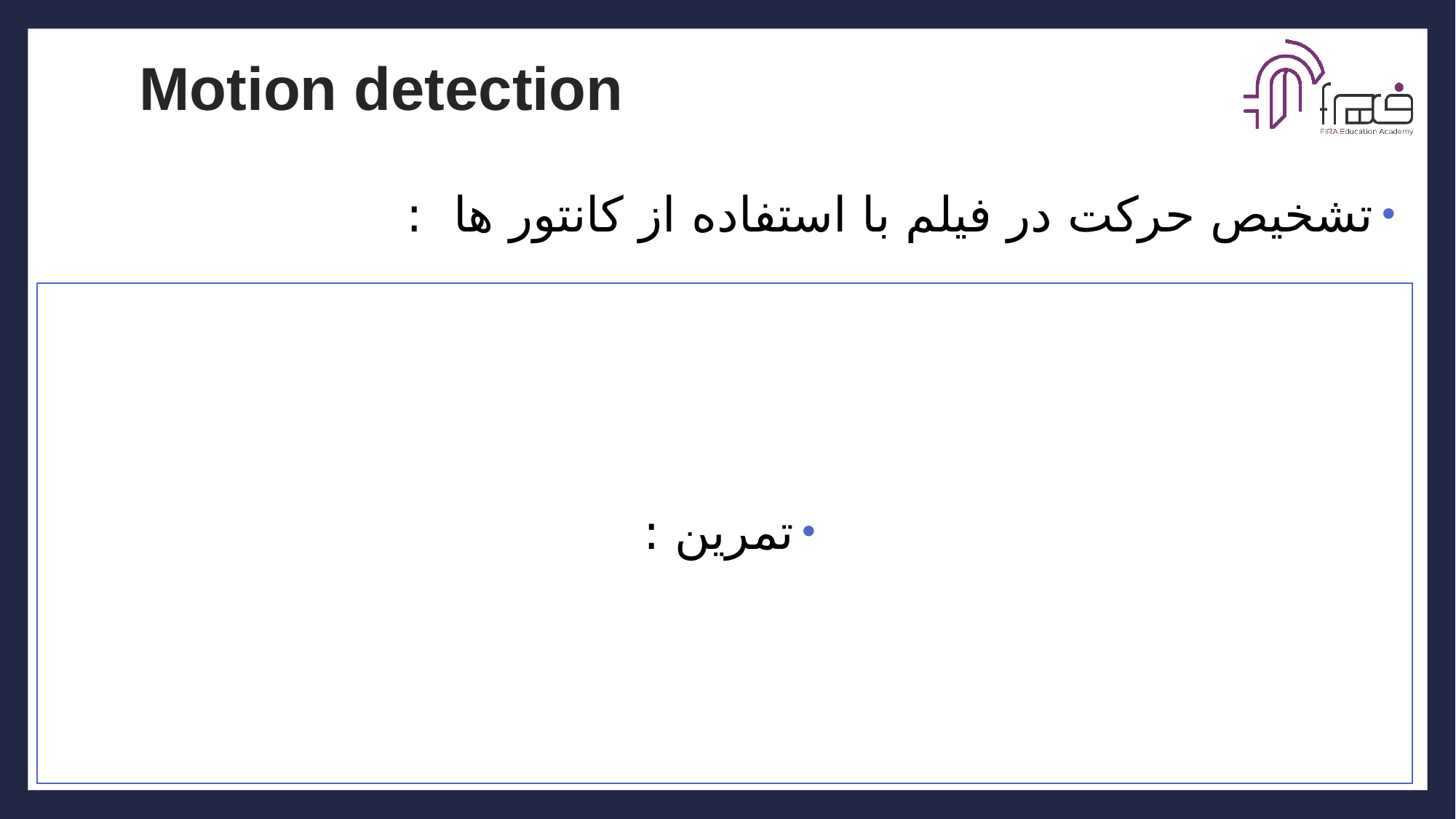

# Motion detection
تشخیص حرکت در فیلم با استفاده از کانتور ها  :
تمرین :